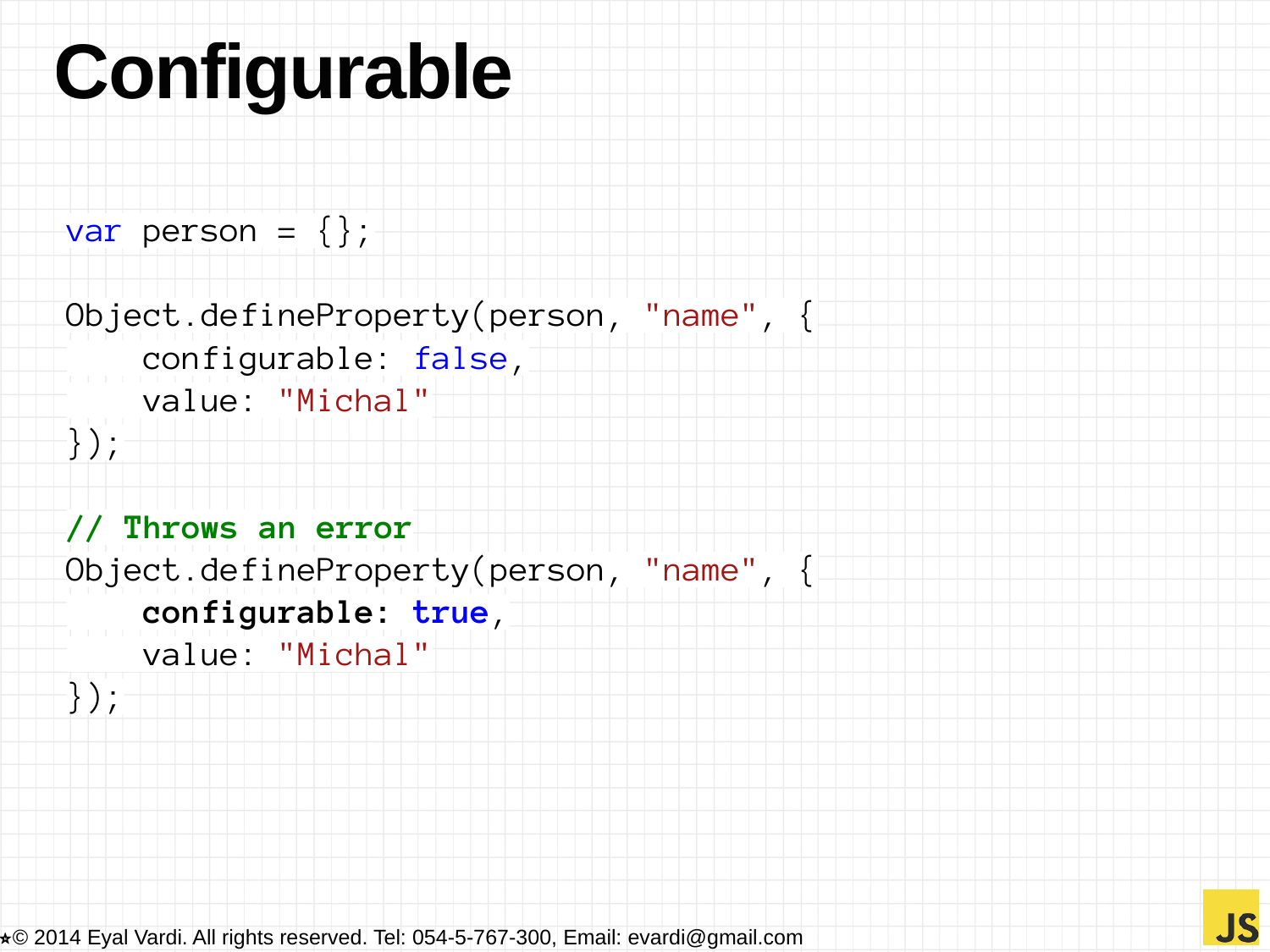

# Configurable
var person = {};

Object.defineProperty(person, "name", {
    configurable: false,
    value: "Michal"
});

// Throws an error
Object.defineProperty(person, "name", {
    configurable: true,
    value: "Michal"
});